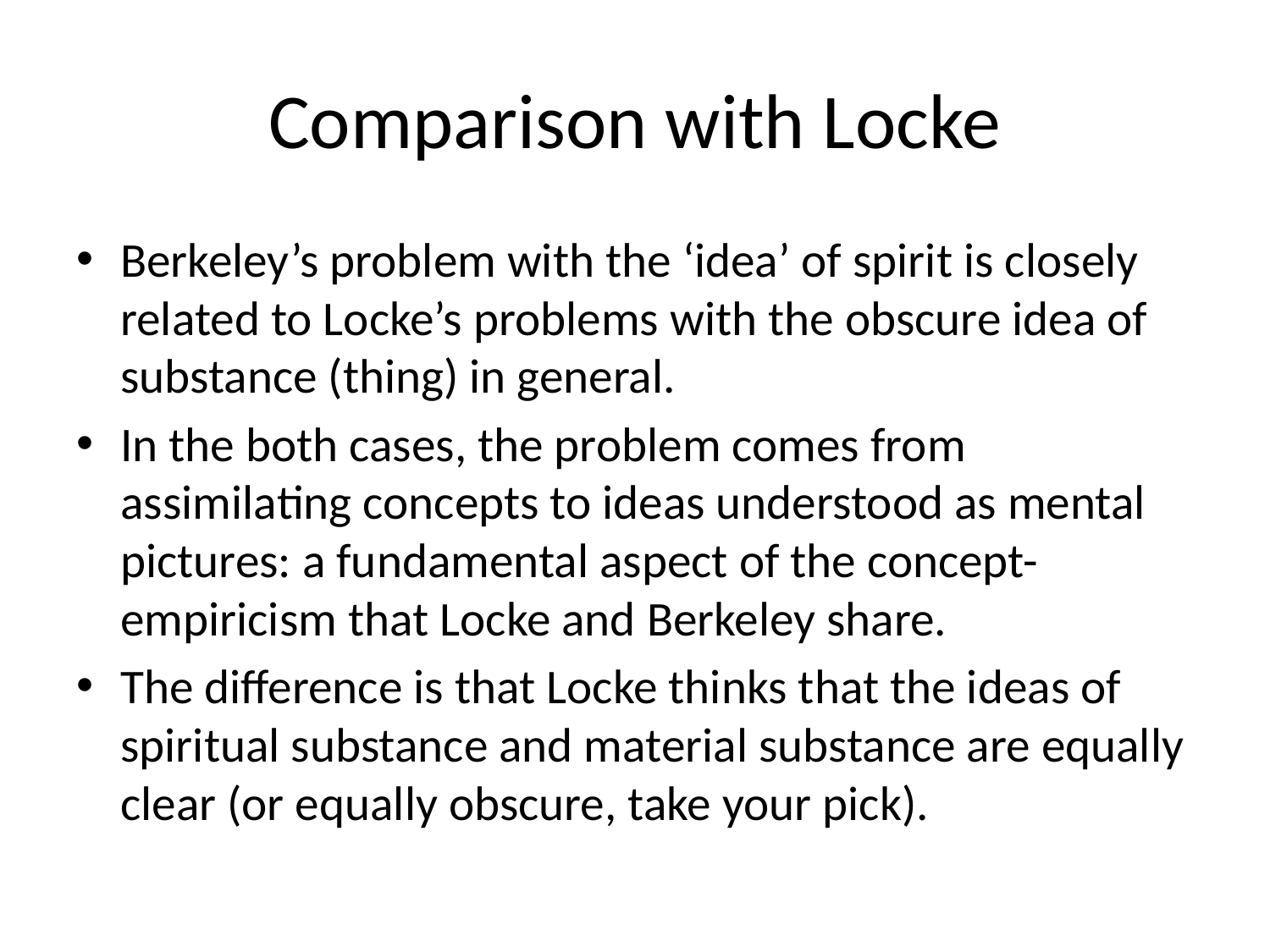

# Comparison with Locke
Berkeley’s problem with the ‘idea’ of spirit is closely related to Locke’s problems with the obscure idea of substance (thing) in general.
In the both cases, the problem comes from assimilating concepts to ideas understood as mental pictures: a fundamental aspect of the concept-empiricism that Locke and Berkeley share.
The difference is that Locke thinks that the ideas of spiritual substance and material substance are equally clear (or equally obscure, take your pick).